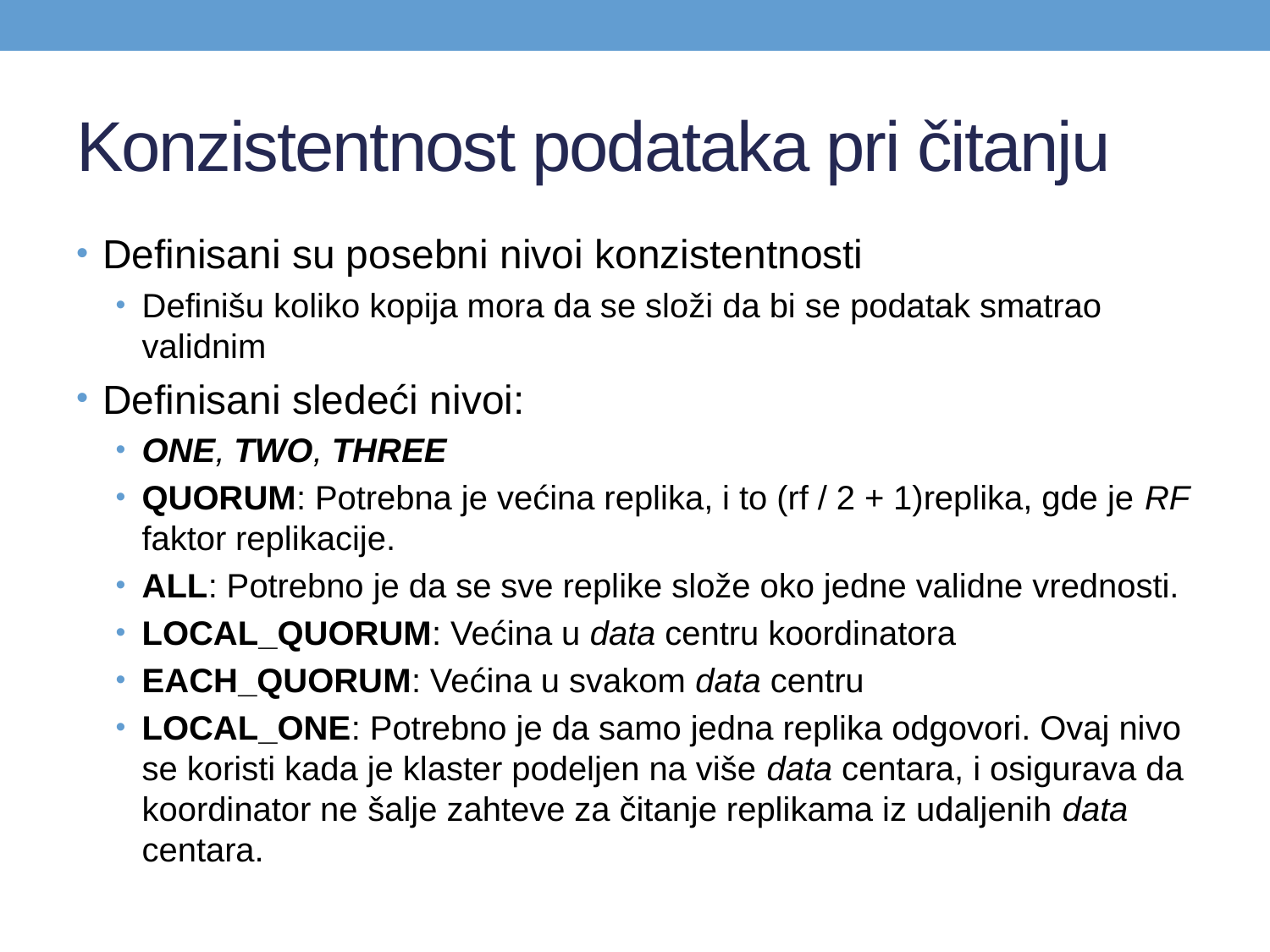

# Konzistentnost podataka pri čitanju
Definisani su posebni nivoi konzistentnosti
Definišu koliko kopija mora da se složi da bi se podatak smatrao validnim
Definisani sledeći nivoi:
ONE, TWO, THREE
QUORUM: Potrebna je većina replika, i to (rf / 2 + 1)replika, gde je RF faktor replikacije.
ALL: Potrebno je da se sve replike slože oko jedne validne vrednosti.
LOCAL_QUORUM: Većina u data centru koordinatora
EACH_QUORUM: Većina u svakom data centru
LOCAL_ONE: Potrebno je da samo jedna replika odgovori. Ovaj nivo se koristi kada je klaster podeljen na više data centara, i osigurava da koordinator ne šalje zahteve za čitanje replikama iz udaljenih data centara.